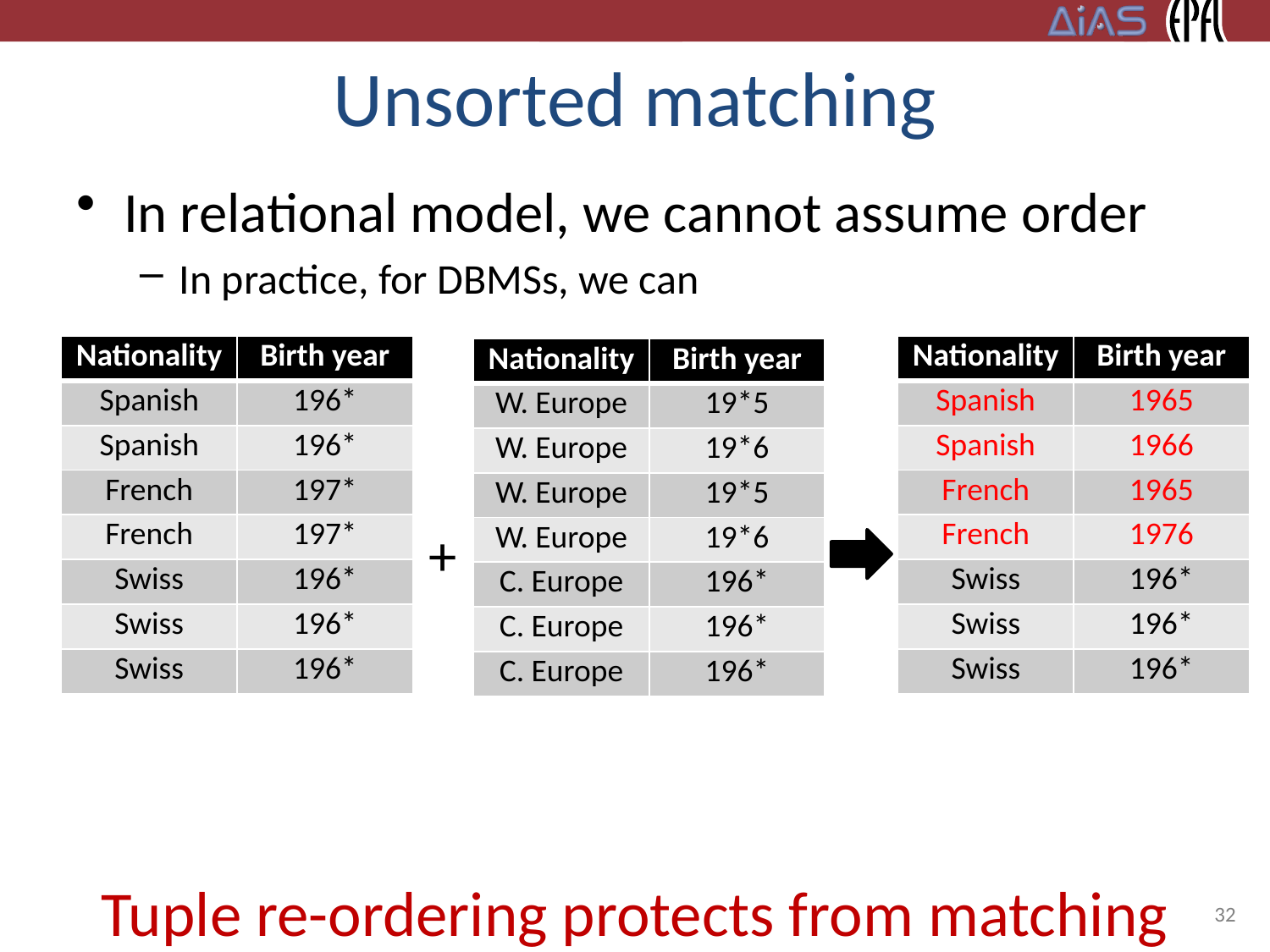

# Unsorted matching
In relational model, we cannot assume order
In practice, for DBMSs, we can
| Nationality | Birth year |
| --- | --- |
| Spanish | 196\* |
| Spanish | 196\* |
| French | 197\* |
| French | 197\* |
| Swiss | 196\* |
| Swiss | 196\* |
| Swiss | 196\* |
| Nationality | Birth year |
| --- | --- |
| Spanish | 1965 |
| Spanish | 1966 |
| French | 1965 |
| French | 1976 |
| Swiss | 196\* |
| Swiss | 196\* |
| Swiss | 196\* |
| Nationality | Birth year |
| --- | --- |
| W. Europe | 19\*5 |
| W. Europe | 19\*6 |
| W. Europe | 19\*5 |
| W. Europe | 19\*6 |
| C. Europe | 196\* |
| C. Europe | 196\* |
| C. Europe | 196\* |
+

Tuple re-ordering protects from matching
32